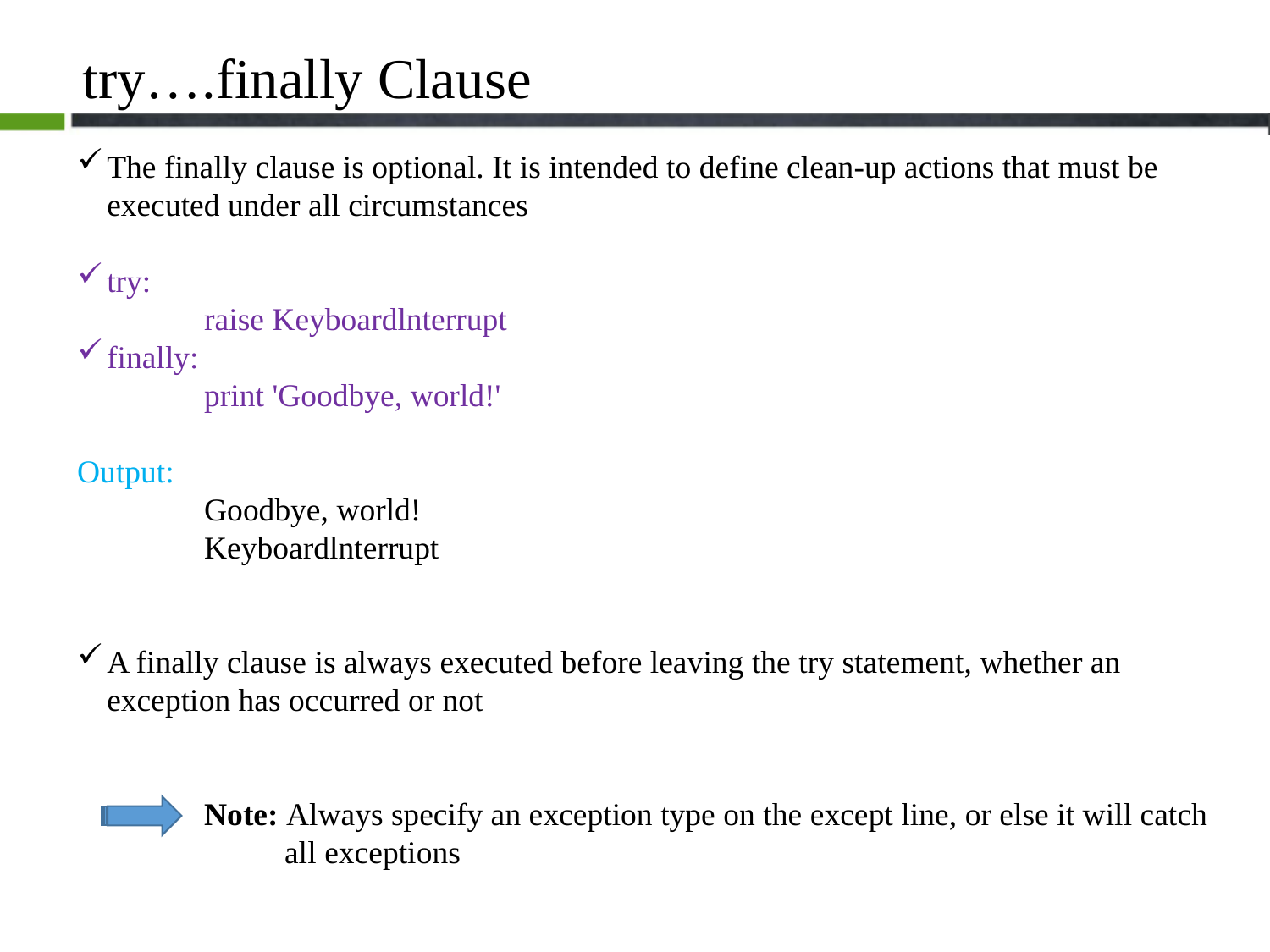

# try….finally Clause
The finally clause is optional. It is intended to define clean-up actions that must be executed under all circumstances

try:
	raise Keyboardlnterrupt
finally:
	print 'Goodbye, world!'

Output:
	Goodbye, world!
	Keyboardlnterrupt

A finally clause is always executed before leaving the try statement, whether an exception has occurred or not

	Note: Always specify an exception type on the except line, or else it will catch 	          all exceptions